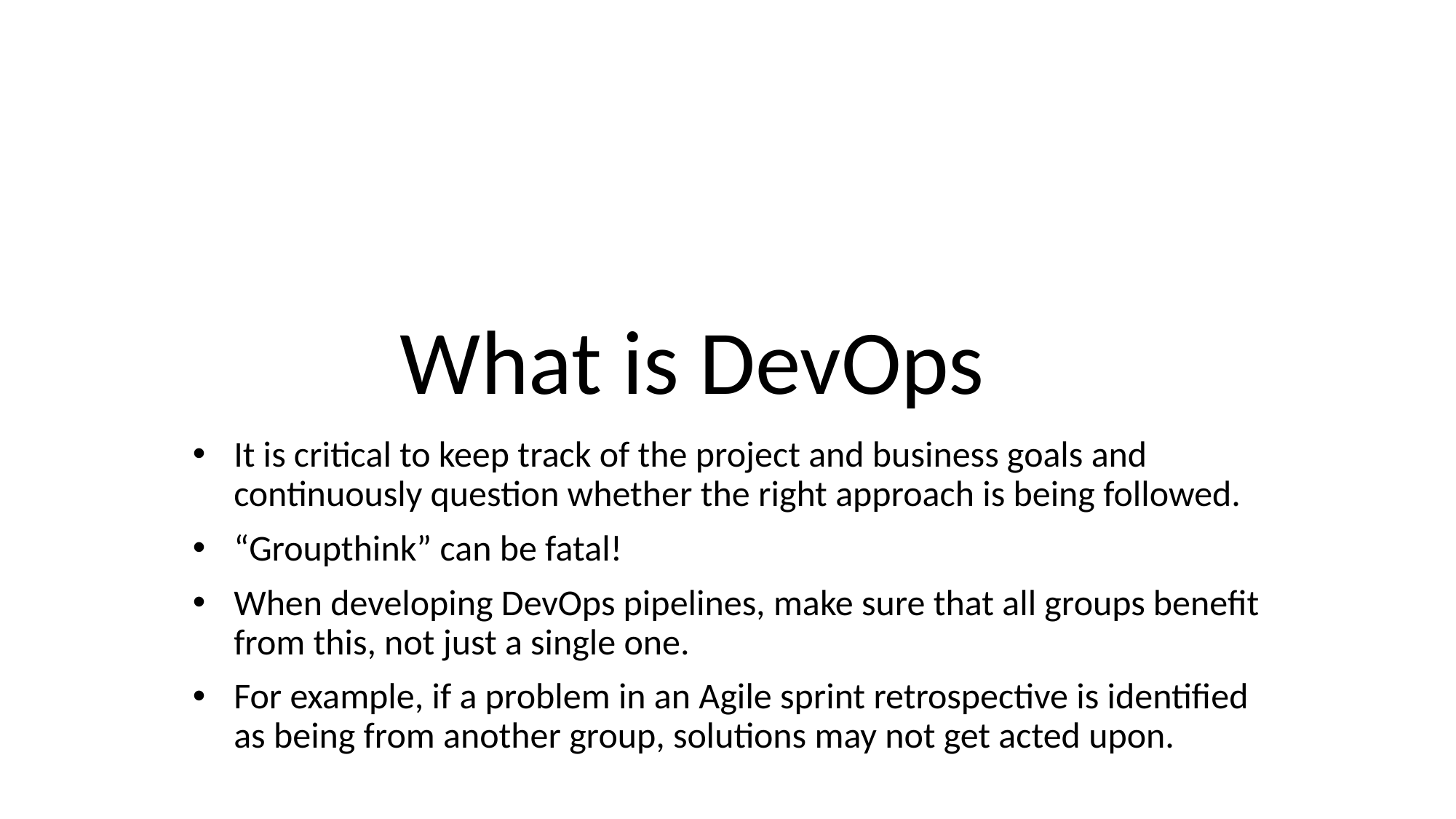

# What is DevOps
It is critical to keep track of the project and business goals and continuously question whether the right approach is being followed.
“Groupthink” can be fatal!
When developing DevOps pipelines, make sure that all groups benefit from this, not just a single one.
For example, if a problem in an Agile sprint retrospective is identified as being from another group, solutions may not get acted upon.